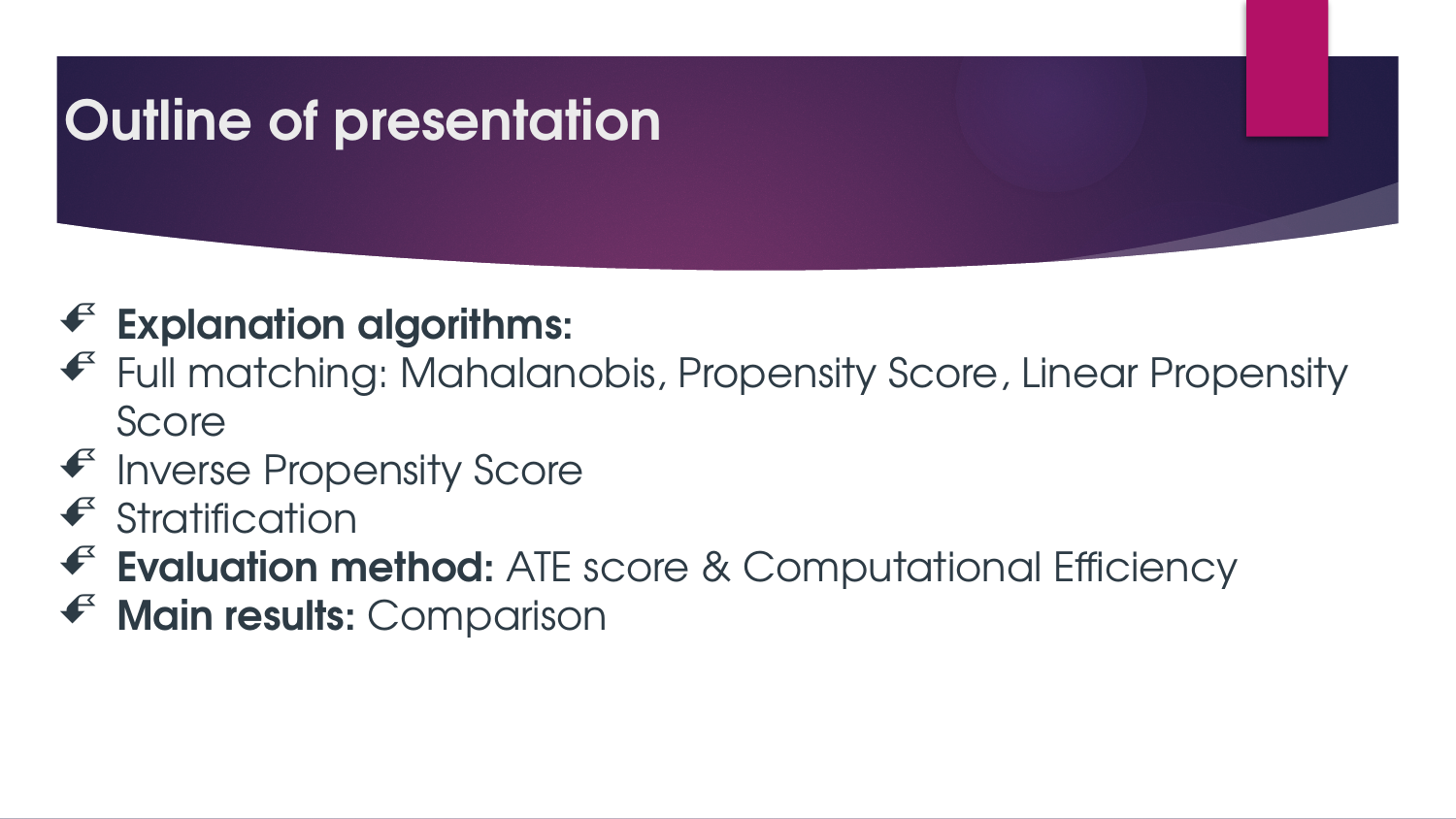

# Outline of presentation
Explanation algorithms:
Full matching: Mahalanobis, Propensity Score, Linear Propensity Score
Inverse Propensity Score
Stratification
Evaluation method: ATE score & Computational Efficiency
Main results: Comparison